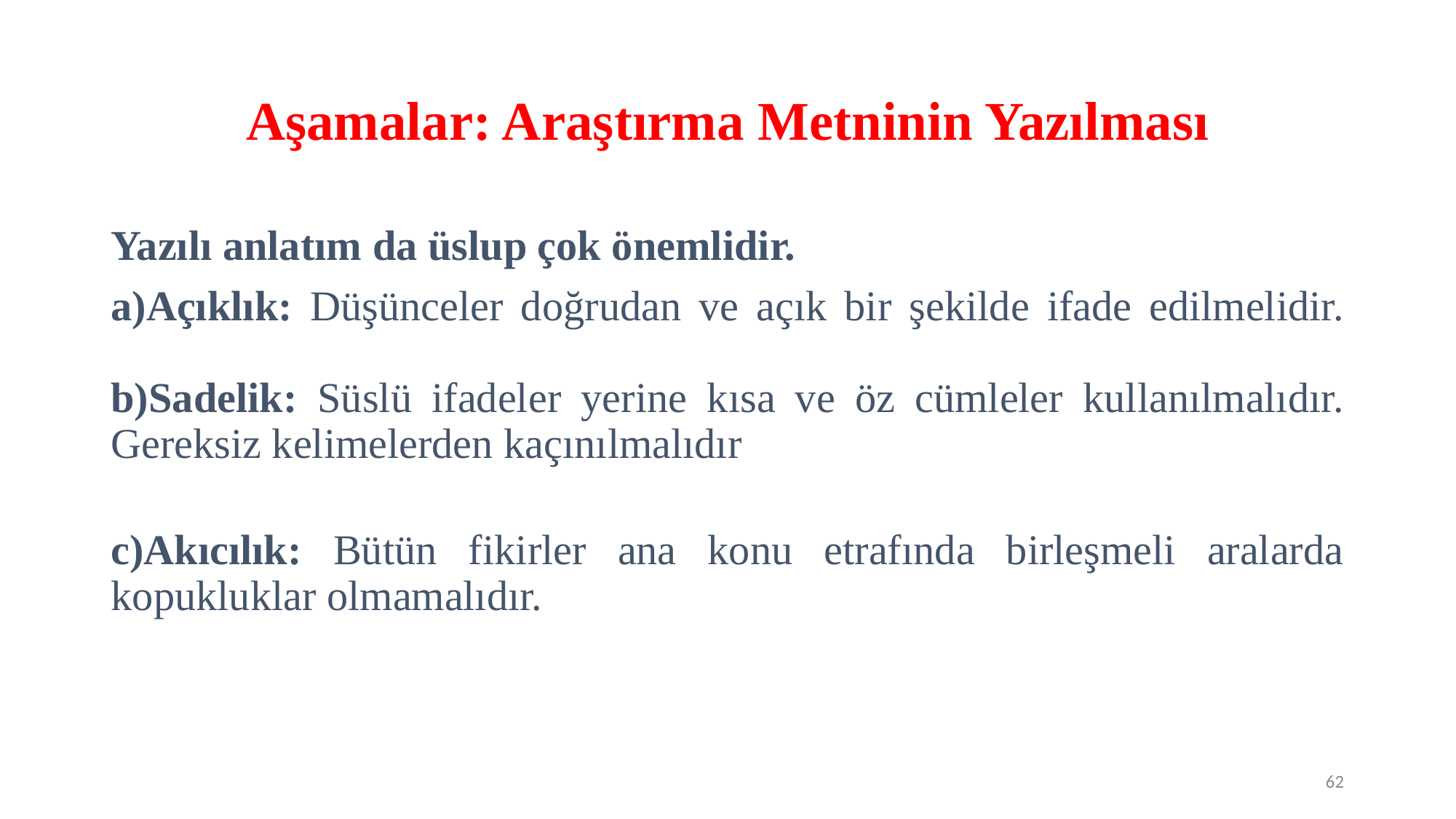

# Aşamalar: Araştırma Metninin Yazılması
Yazılı anlatım da üslup çok önemlidir.
a)Açıklık: Düşünceler doğrudan ve açık bir şekilde ifade edilmelidir.
b)Sadelik: Süslü ifadeler yerine kısa ve öz cümleler kullanılmalıdır. Gereksiz kelimelerden kaçınılmalıdır
c)Akıcılık: Bütün fikirler ana konu etrafında birleşmeli aralarda kopukluklar olmamalıdır.
62